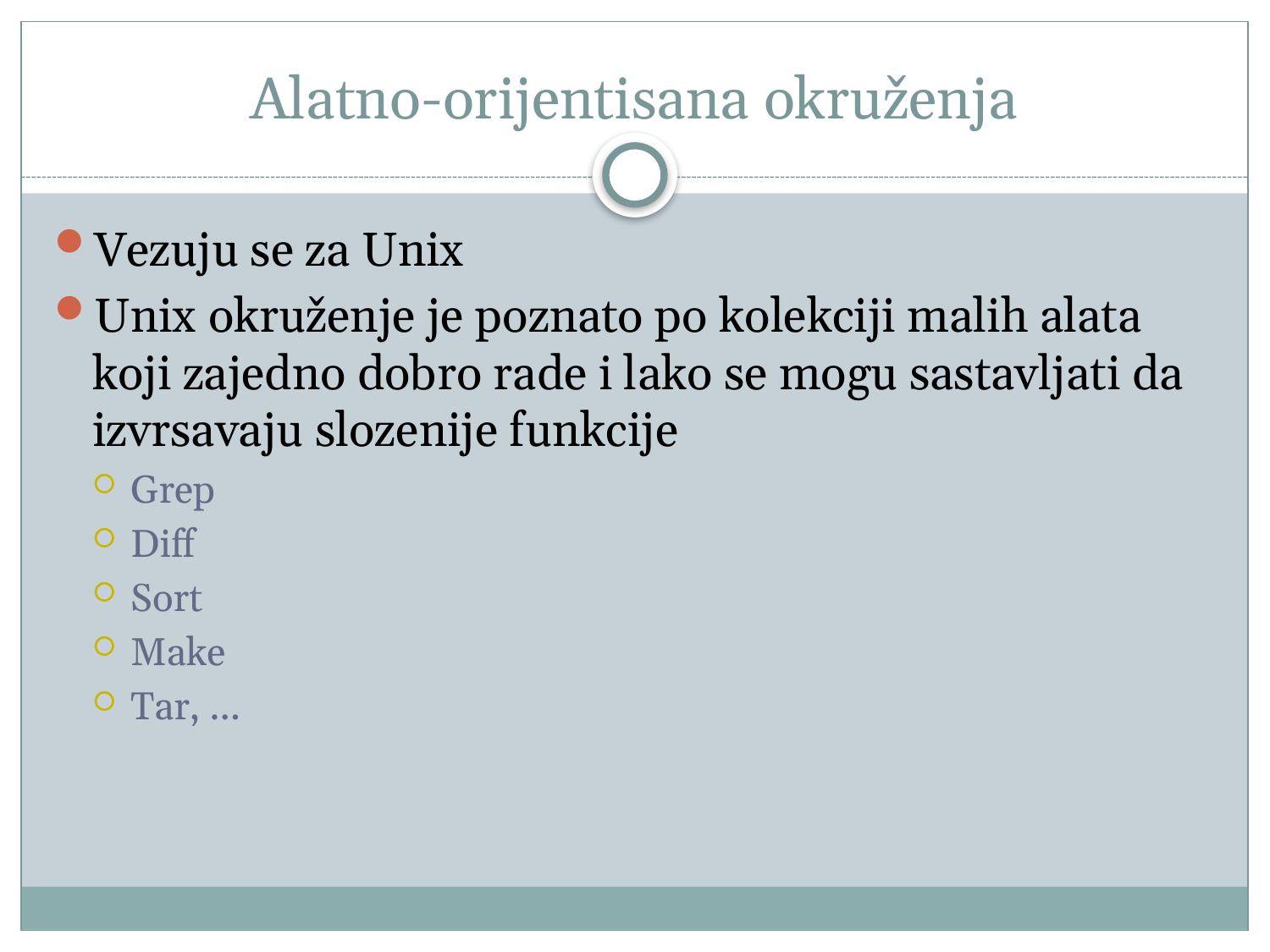

# Alatno-orijentisana okruženja
Vezuju se za Unix
Unix okruženje je poznato po kolekciji malih alata koji zajedno dobro rade i lako se mogu sastavljati da izvrsavaju slozenije funkcije
Grep
Diff
Sort
Make
Tar, ...